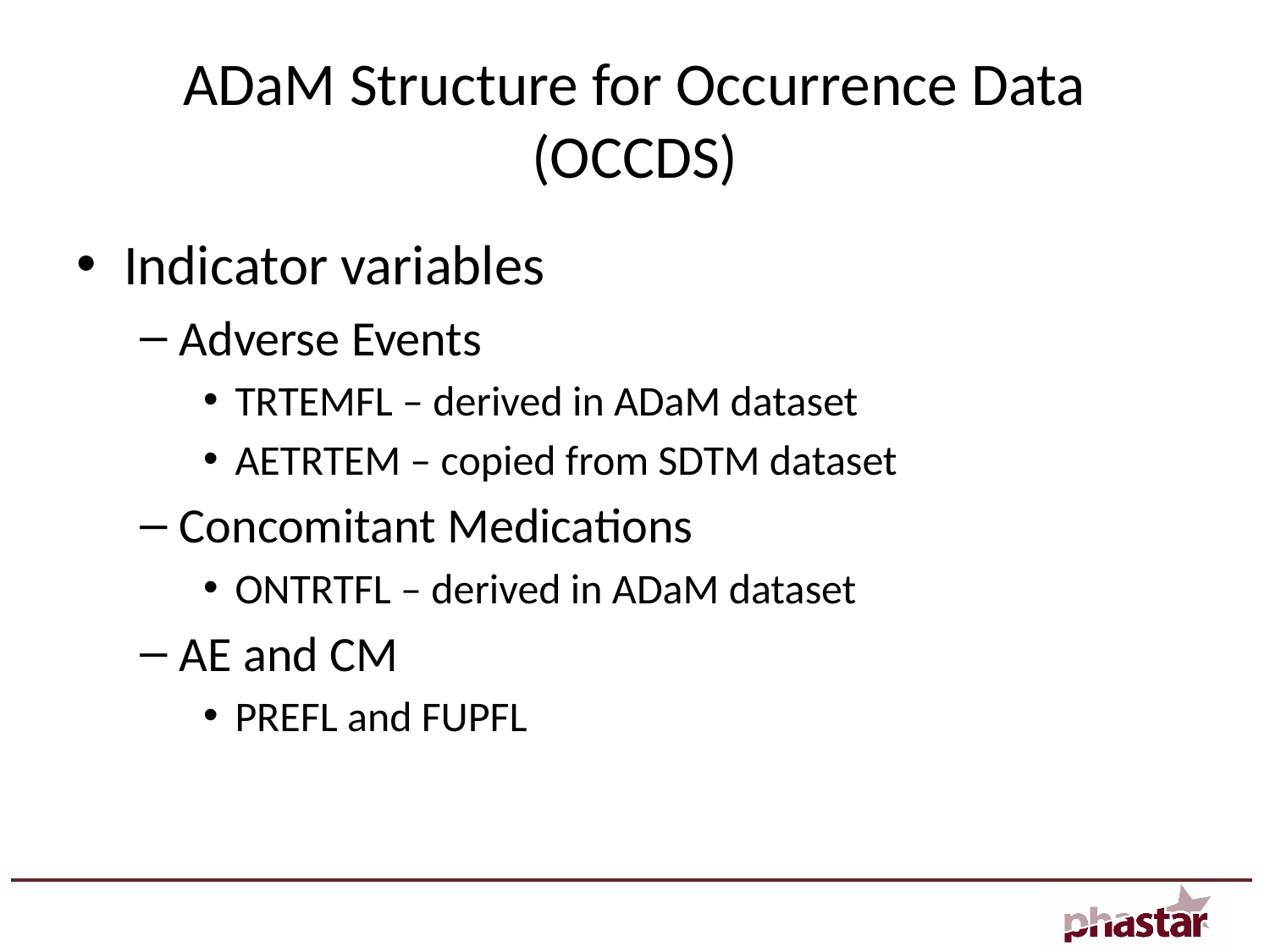

# ADaM Structure for Occurrence Data (OCCDS)
Indicator variables
Adverse Events
TRTEMFL – derived in ADaM dataset
AETRTEM – copied from SDTM dataset
Concomitant Medications
ONTRTFL – derived in ADaM dataset
AE and CM
PREFL and FUPFL